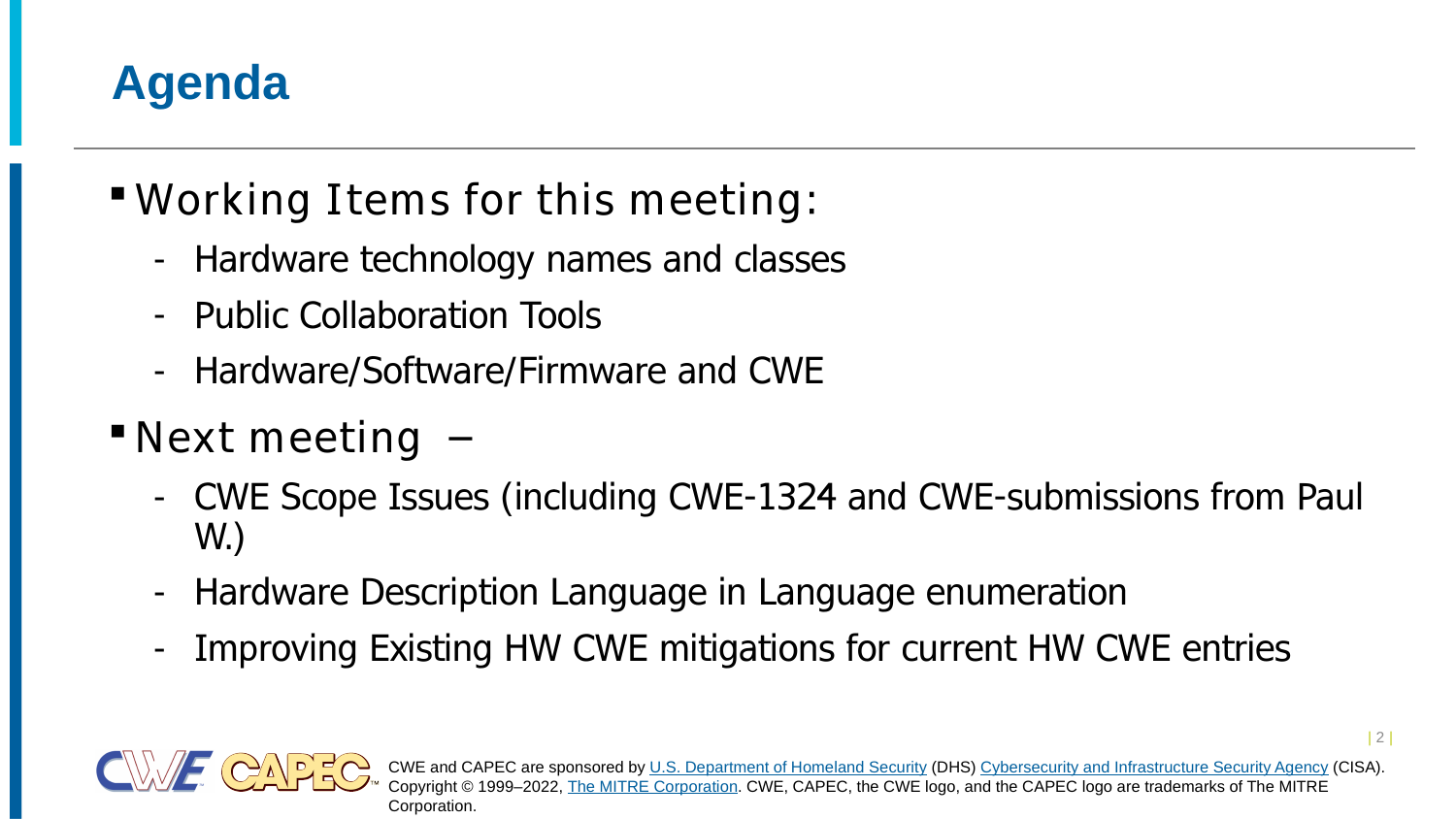

# Agenda
Working Items for this meeting:
Hardware technology names and classes
Public Collaboration Tools
Hardware/Software/Firmware and CWE
Next meeting  –
CWE Scope Issues (including CWE-1324 and CWE-submissions from Paul W.)
Hardware Description Language in Language enumeration
Improving Existing HW CWE mitigations for current HW CWE entries
| 2 |